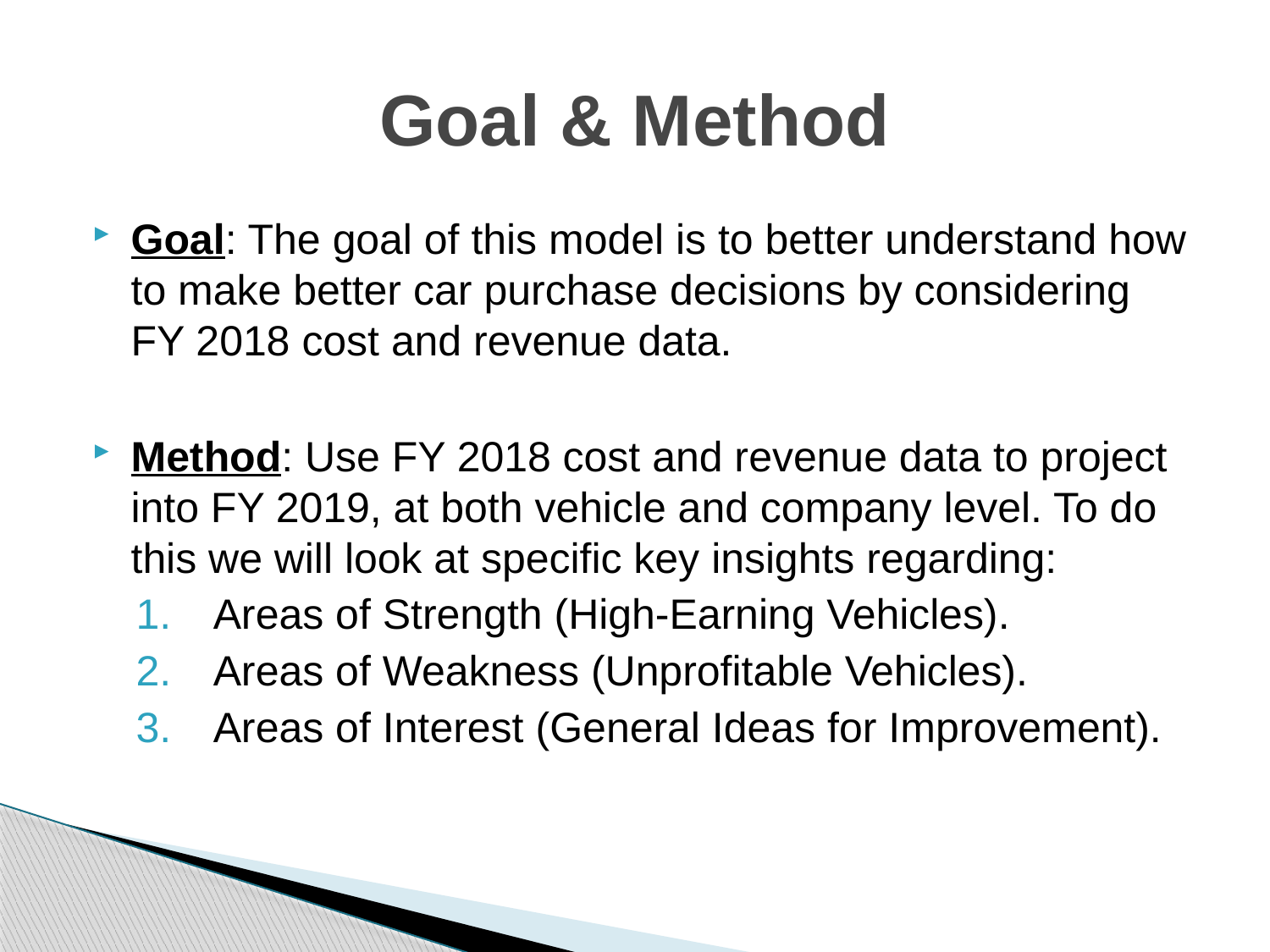

# Goal & Method
Goal: The goal of this model is to better understand how to make better car purchase decisions by considering FY 2018 cost and revenue data.

Method: Use FY 2018 cost and revenue data to project into FY 2019, at both vehicle and company level. To do this we will look at specific key insights regarding:
Areas of Strength (High-Earning Vehicles).
Areas of Weakness (Unprofitable Vehicles).
Areas of Interest (General Ideas for Improvement).